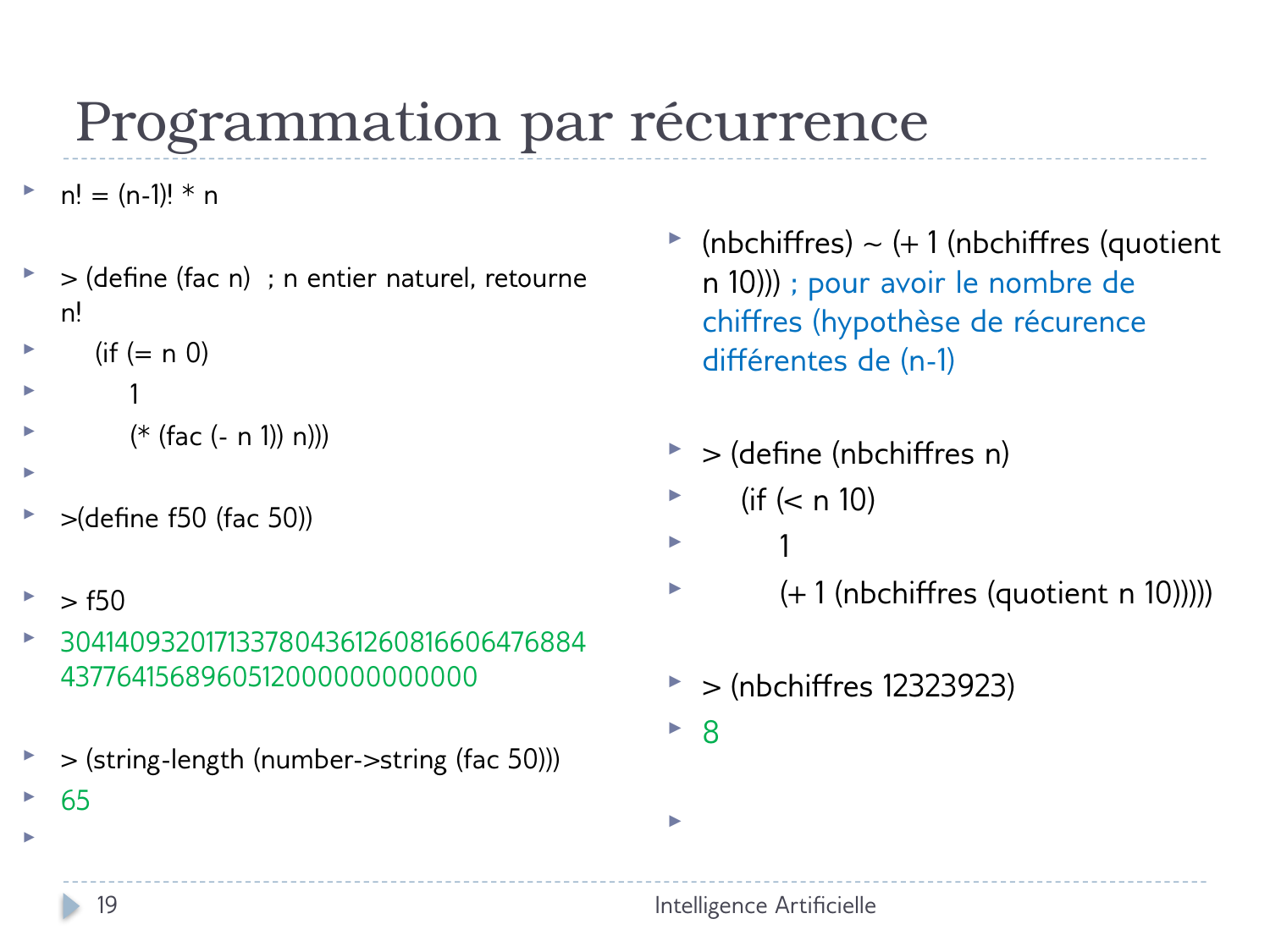

# Programmation par récurrence

(nbchiffres) ~ (+ 1 (nbchiffres (quotient n 10))) ; pour avoir le nombre de chiffres (hypothèse de récurence différentes de (n-1)

> (define (nbchiffres n)
    (if (< n 10)
        1
        (+ 1 (nbchiffres (quotient n 10)))))

> (nbchiffres 12323923)
8

n! = (n-1)! * n

> (define (fac n)  ; n entier naturel, retourne n!
    (if (= n 0)
        1
        (* (fac (- n 1)) n)))

>(define f50 (fac 50))

> f50
30414093201713378043612608166064768844377641568960512000000000000

> (string-length (number->string (fac 50)))
65

19
Intelligence Artificielle